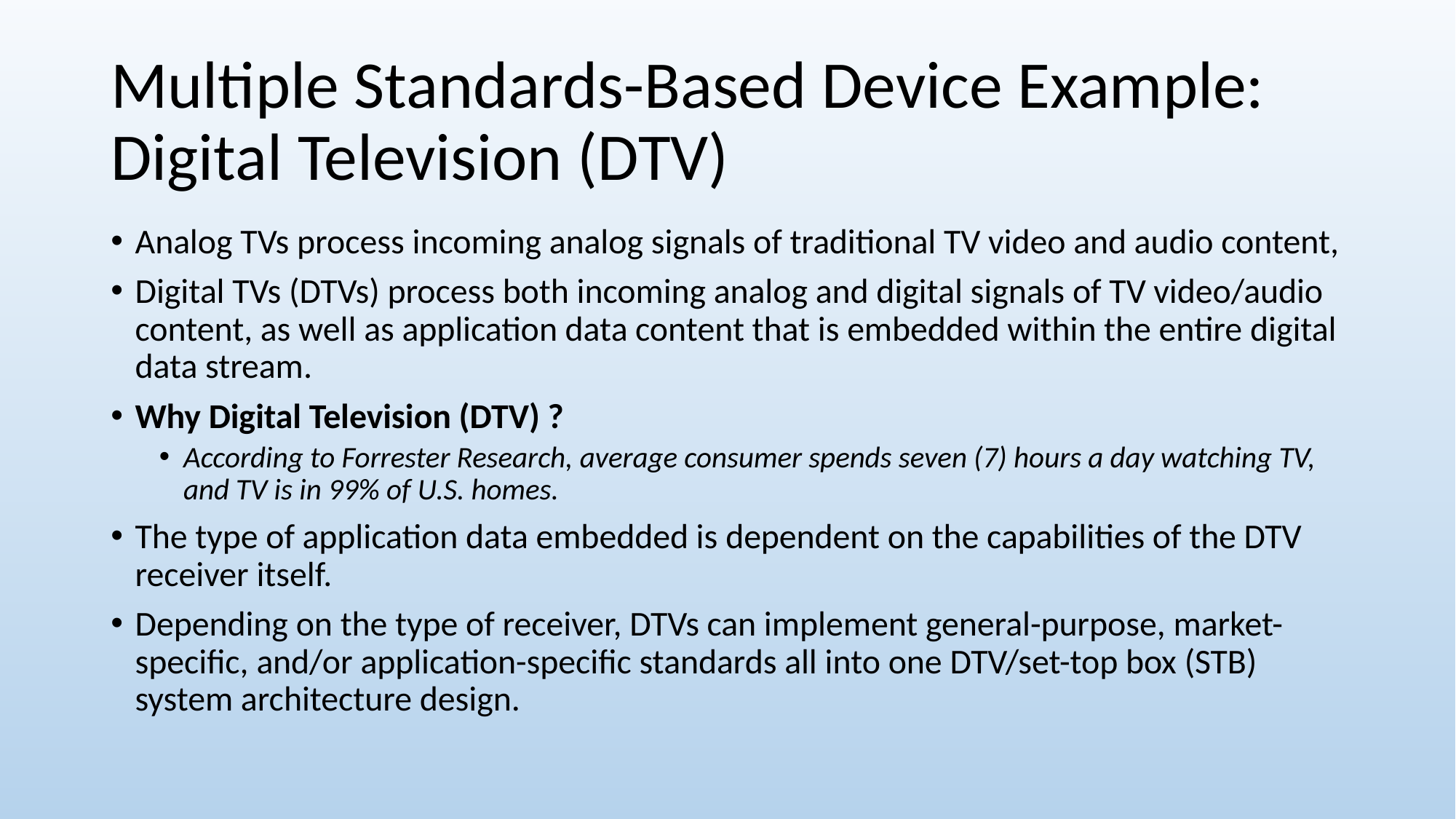

# Multiple Standards-Based Device Example: Digital Television (DTV)
Analog TVs process incoming analog signals of traditional TV video and audio content,
Digital TVs (DTVs) process both incoming analog and digital signals of TV video/audio content, as well as application data content that is embedded within the entire digital data stream.
Why Digital Television (DTV) ?
According to Forrester Research, average consumer spends seven (7) hours a day watching TV, and TV is in 99% of U.S. homes.
The type of application data embedded is dependent on the capabilities of the DTV receiver itself.
Depending on the type of receiver, DTVs can implement general-purpose, market-specific, and/or application-specific standards all into one DTV/set-top box (STB) system architecture design.